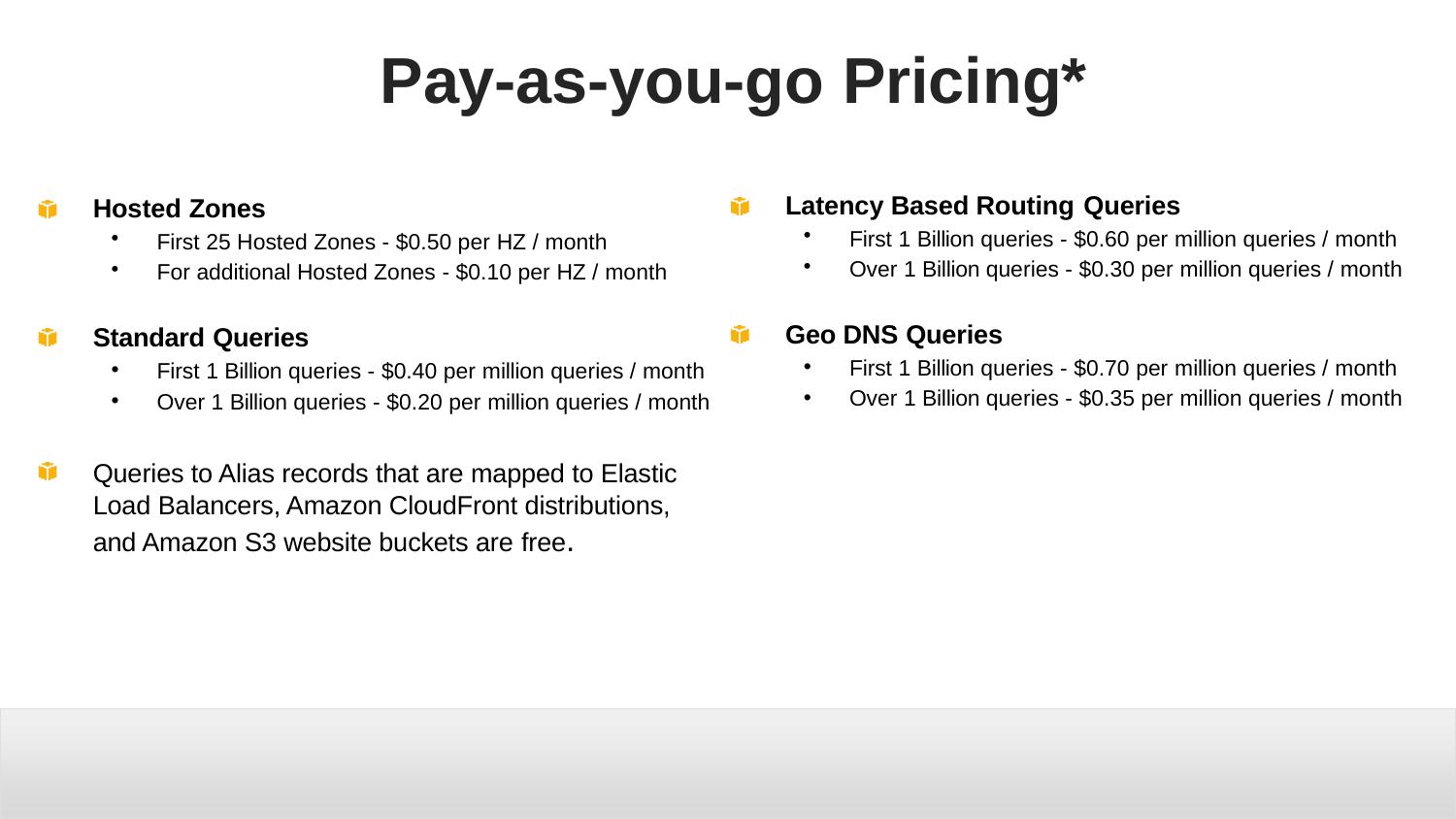

# Pay-as-you-go Pricing*
Latency Based Routing Queries
First 1 Billion queries - $0.60 per million queries / month
Over 1 Billion queries - $0.30 per million queries / month

Geo DNS Queries
First 1 Billion queries - $0.70 per million queries / month
Over 1 Billion queries - $0.35 per million queries / month
Hosted Zones
First 25 Hosted Zones - $0.50 per HZ / month
For additional Hosted Zones - $0.10 per HZ / month

Standard Queries
First 1 Billion queries - $0.40 per million queries / month
Over 1 Billion queries - $0.20 per million queries / month

Queries to Alias records that are mapped to Elastic  Load Balancers, Amazon CloudFront distributions,  and Amazon S3 website buckets are free.